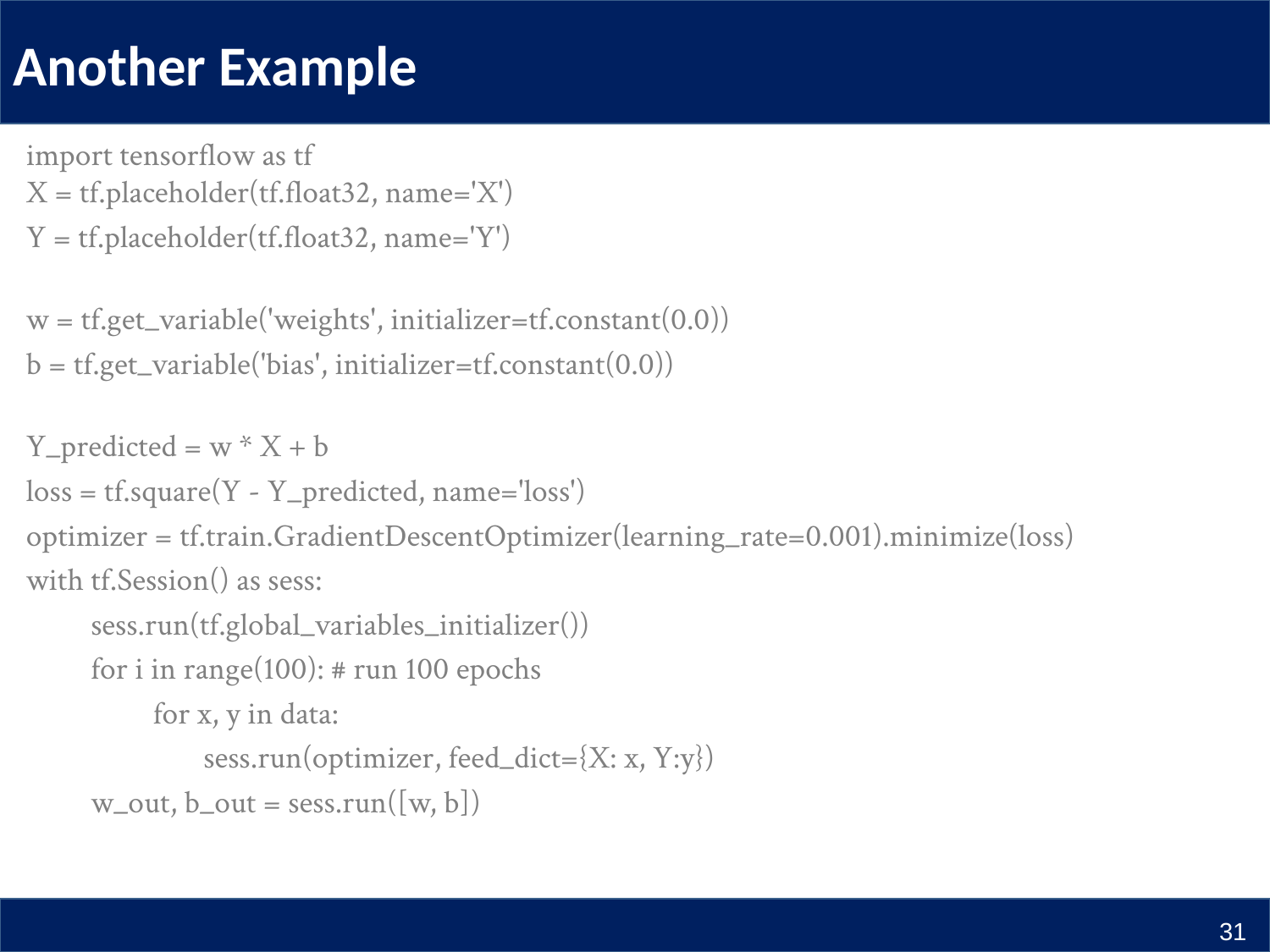

# Another Example
import tensorflow as tf
X = tf.placeholder(tf.float32, name='X')
Y = tf.placeholder(tf.float32, name='Y')
w = tf.get_variable('weights', initializer=tf.constant(0.0))
b = tf.get_variable('bias', initializer=tf.constant(0.0))
Y_predicted = w * X + b
loss = tf.square(Y - Y_predicted, name='loss')
optimizer = tf.train.GradientDescentOptimizer(learning_rate=0.001).minimize(loss)
with tf.Session() as sess:
         sess.run(tf.global_variables_initializer())
         for i in range(100): # run 100 epochs
	for x, y in data:
	       sess.run(optimizer, feed_dict={X: x, Y:y})
         w_out, b_out = sess.run([w, b])
31